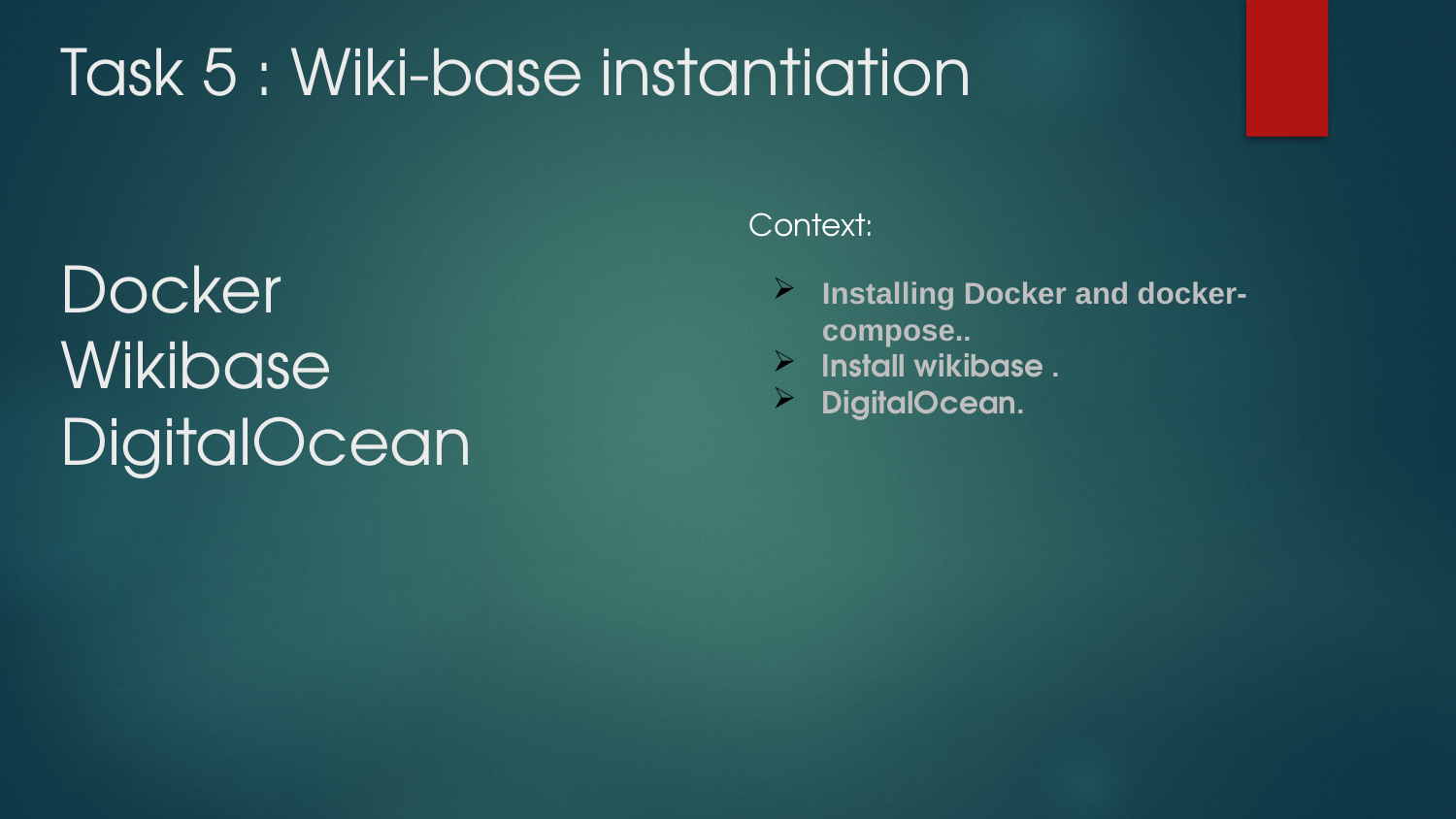

Task 5 : Wiki-base instantiation
Context:
Installing Docker and docker-compose..
Install wikibase .
DigitalOcean.
# Docker
Wikibase
DigitalOcean